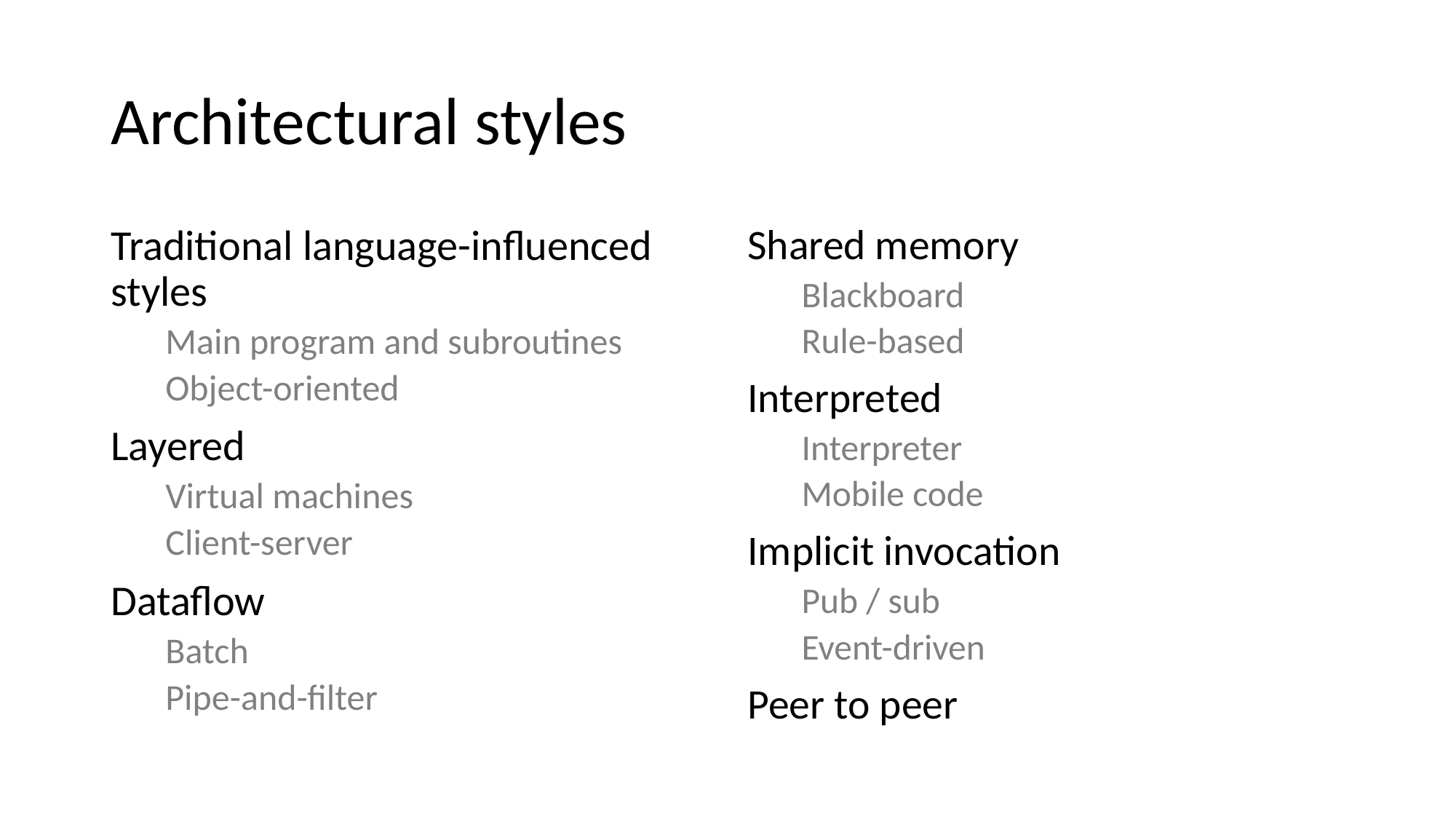

# Architectural styles
Traditional language-influenced styles
Main program and subroutines
Object-oriented
Layered
Virtual machines
Client-server
Dataflow
Batch
Pipe-and-filter
Shared memory
Blackboard
Rule-based
Interpreted
Interpreter
Mobile code
Implicit invocation
Pub / sub
Event-driven
Peer to peer